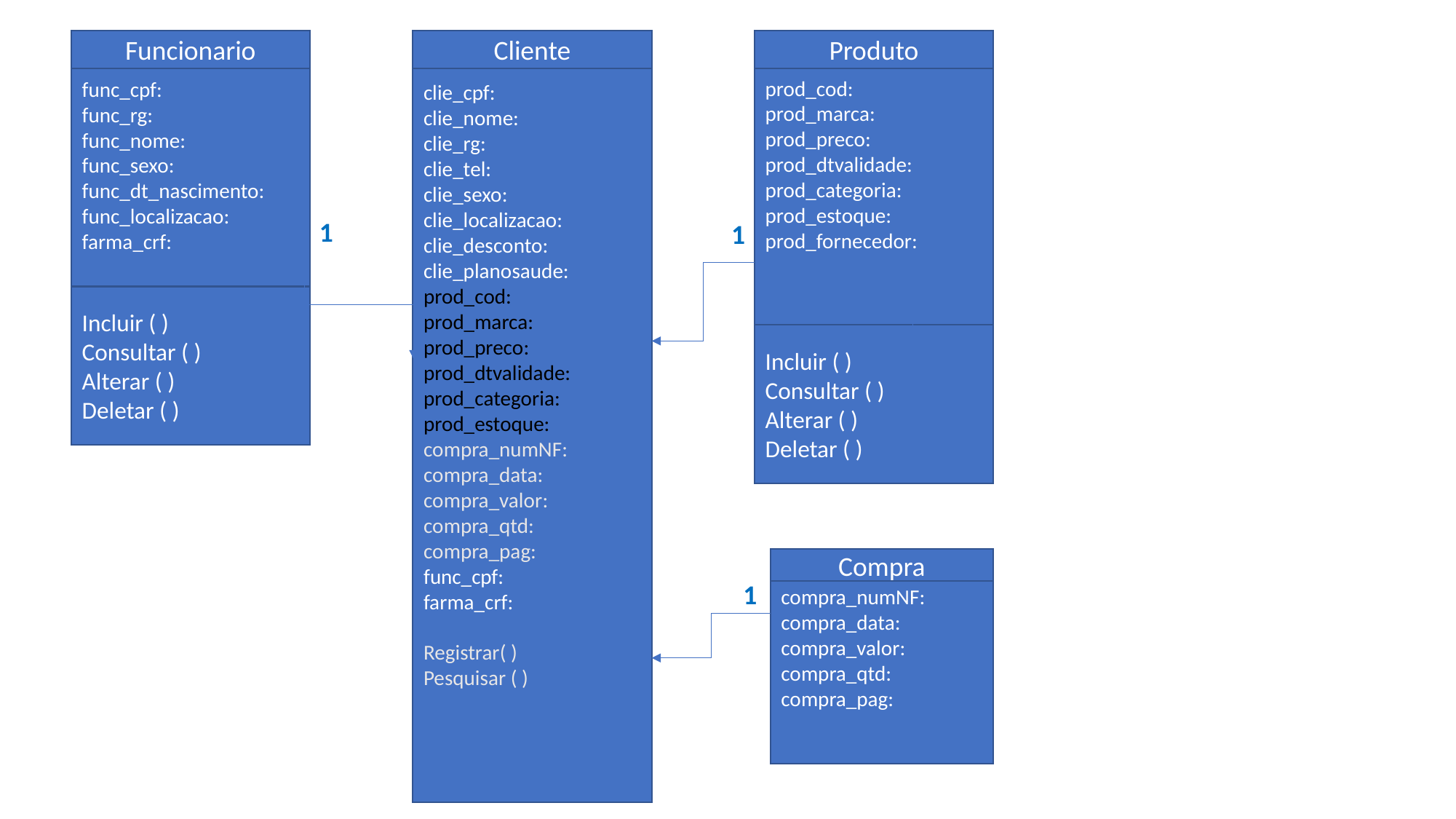

Funcionario
Cliente
Produto
func_cpf:
func_rg:
func_nome:
func_sexo:
func_dt_nascimento:
func_localizacao:
farma_crf:

clie_cpf:
clie_nome:
clie_rg:
clie_tel:
clie_sexo:
clie_localizacao:
clie_desconto:
clie_planosaude:
prod_cod:
prod_marca:
prod_preco:
prod_dtvalidade:
prod_categoria:
prod_estoque:
compra_numNF:
compra_data:
compra_valor:
compra_qtd:
compra_pag:
func_cpf:
farma_crf:

Registrar( )
Pesquisar ( )

prod_cod:
prod_marca:
prod_preco:
prod_dtvalidade:
prod_categoria:
prod_estoque:
prod_fornecedor:

1
1
Incluir ( )
Consultar ( )
Alterar ( )
Deletar ( )
Incluir ( )
Consultar ( )
Alterar ( )
Deletar ( )
Compra
1
compra_numNF:
compra_data:
compra_valor:
compra_qtd:
compra_pag: